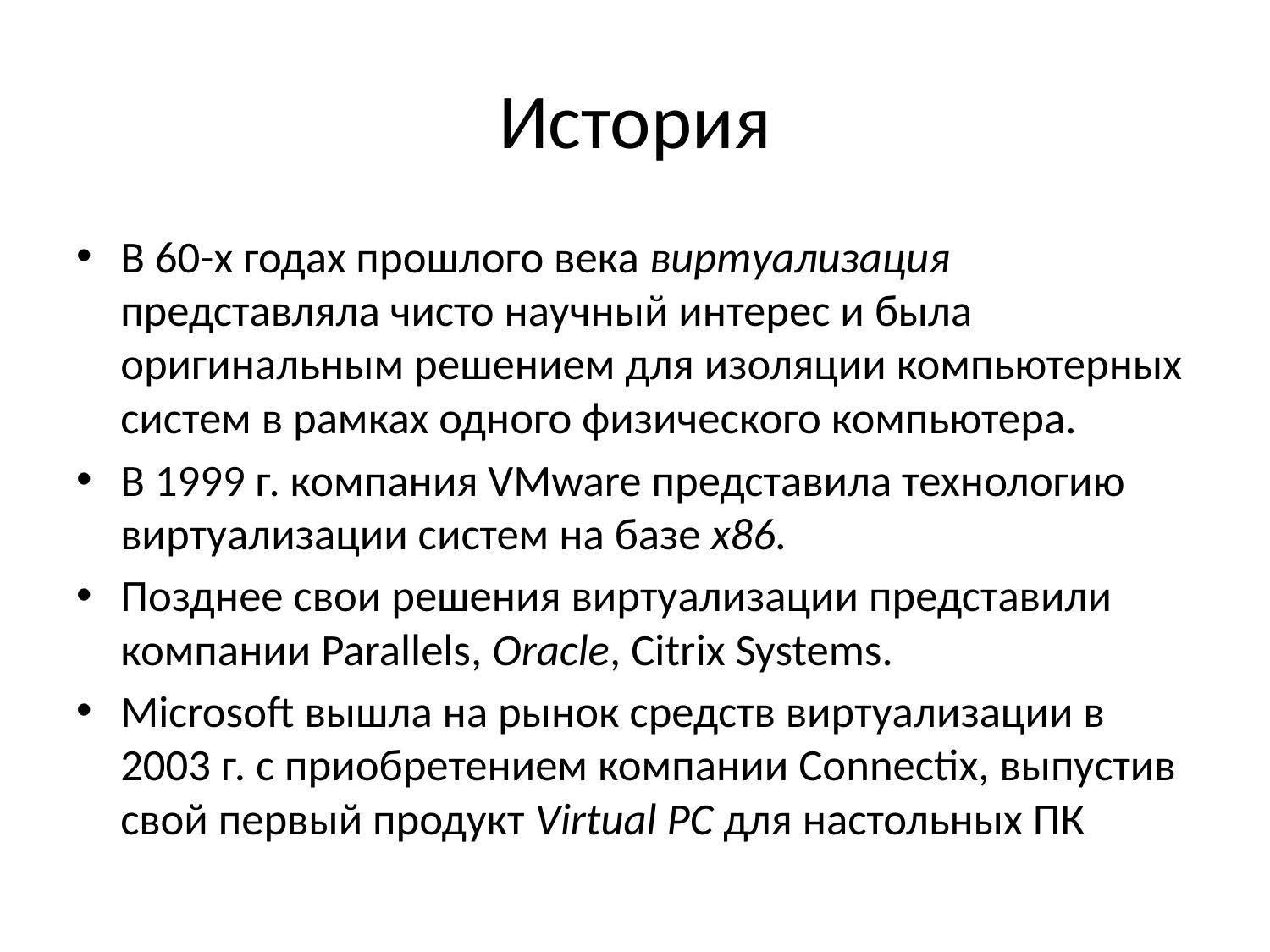

# История
В 60-х годах прошлого века виртуализация представляла чисто научный интерес и была оригинальным решением для изоляции компьютерных систем в рамках одного физического компьютера.
В 1999 г. компания VMware представила технологию виртуализации систем на базе x86.
Позднее свои решения виртуализации представили компании Parallels, Oracle, Citrix Systems.
Microsoft вышла на рынок средств виртуализации в 2003 г. с приобретением компании Connectiх, выпустив свой первый продукт Virtual PC для настольных ПК